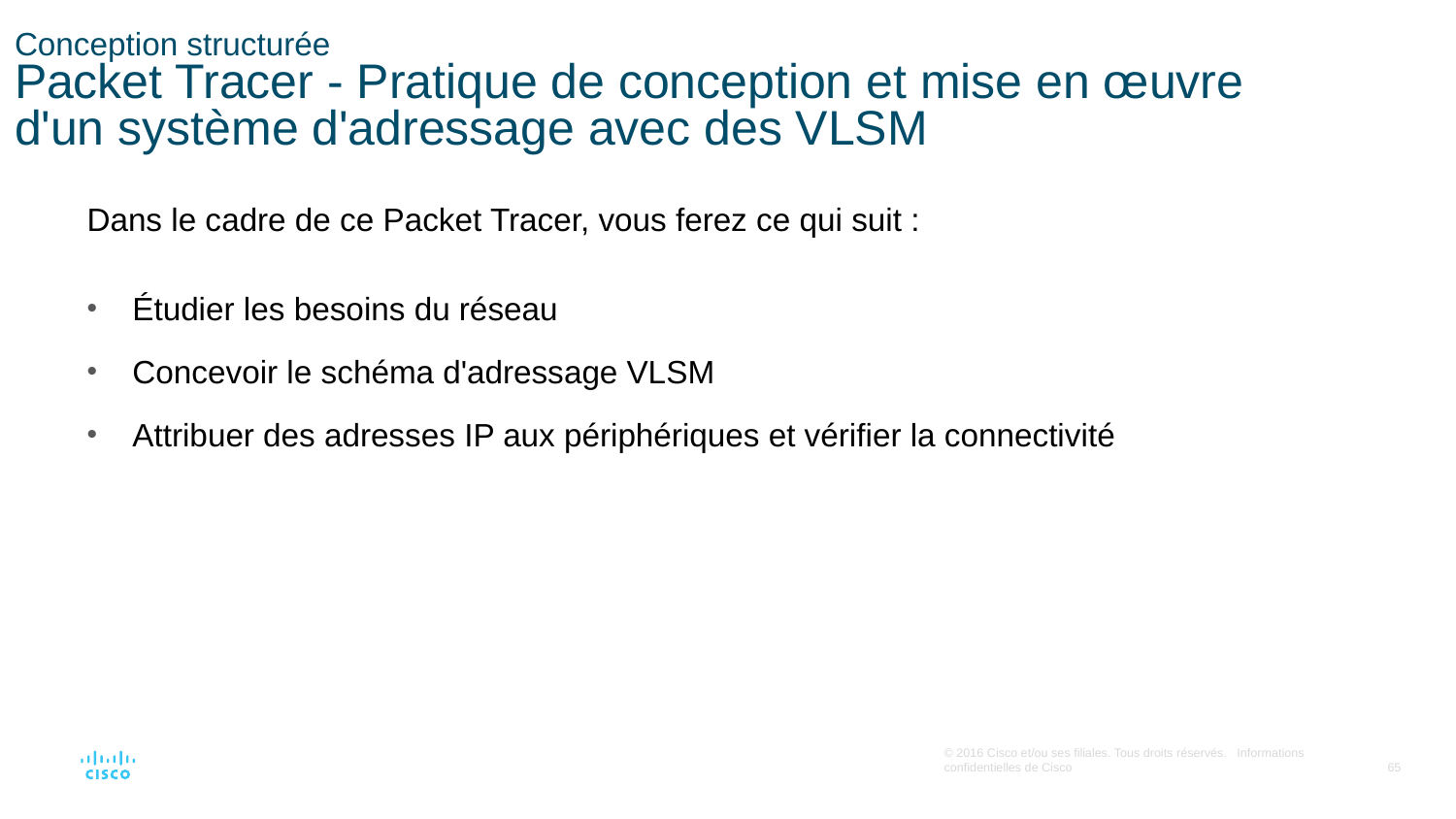

# Conception structurée Packet Tracer - Pratique de conception et mise en œuvre d'un système d'adressage avec des VLSM
Dans le cadre de ce Packet Tracer, vous ferez ce qui suit :

Étudier les besoins du réseau
Concevoir le schéma d'adressage VLSM
Attribuer des adresses IP aux périphériques et vérifier la connectivité